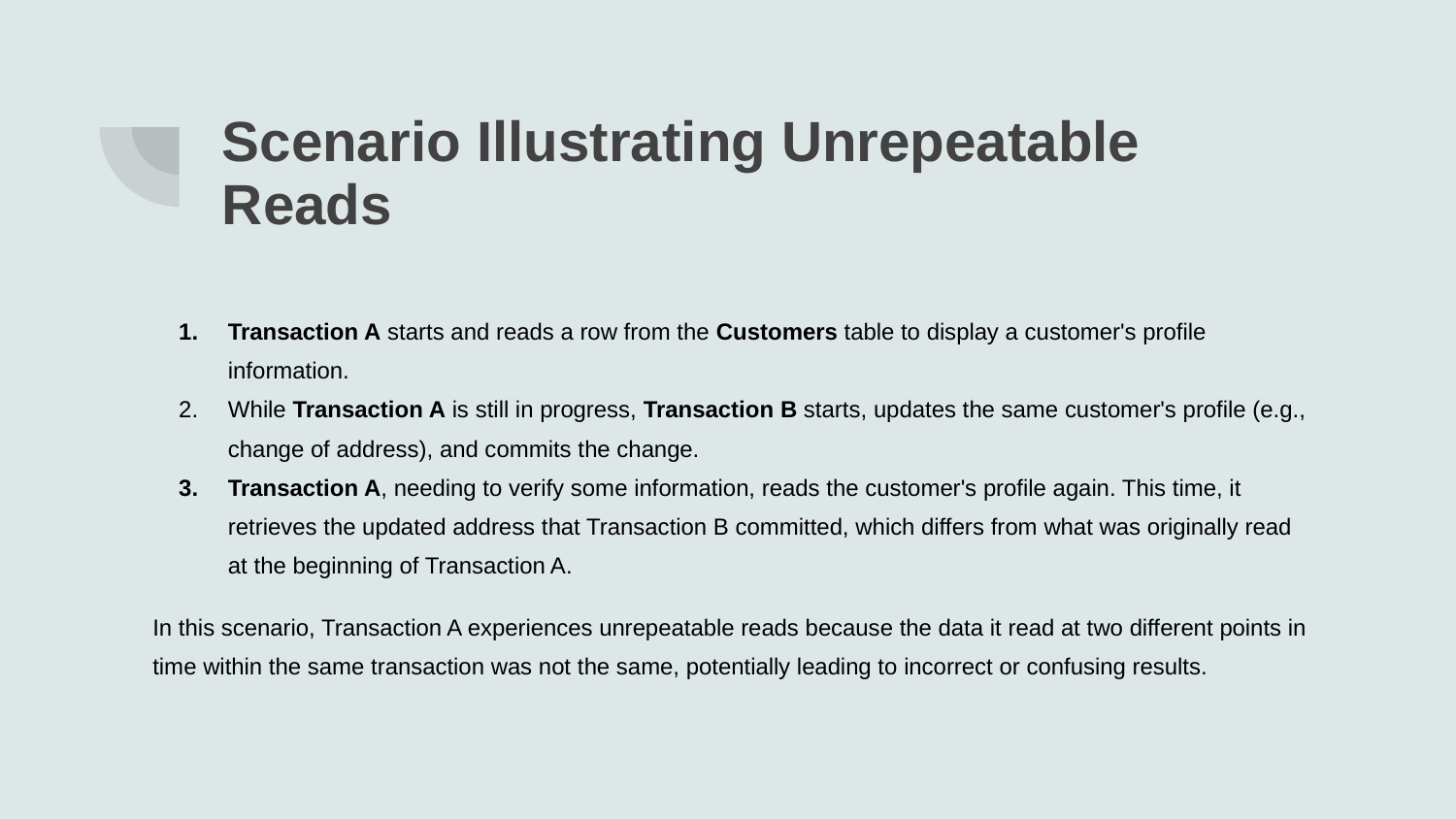

# Scenario Illustrating Unrepeatable Reads
Transaction A starts and reads a row from the Customers table to display a customer's profile information.
While Transaction A is still in progress, Transaction B starts, updates the same customer's profile (e.g., change of address), and commits the change.
Transaction A, needing to verify some information, reads the customer's profile again. This time, it retrieves the updated address that Transaction B committed, which differs from what was originally read at the beginning of Transaction A.
In this scenario, Transaction A experiences unrepeatable reads because the data it read at two different points in time within the same transaction was not the same, potentially leading to incorrect or confusing results.